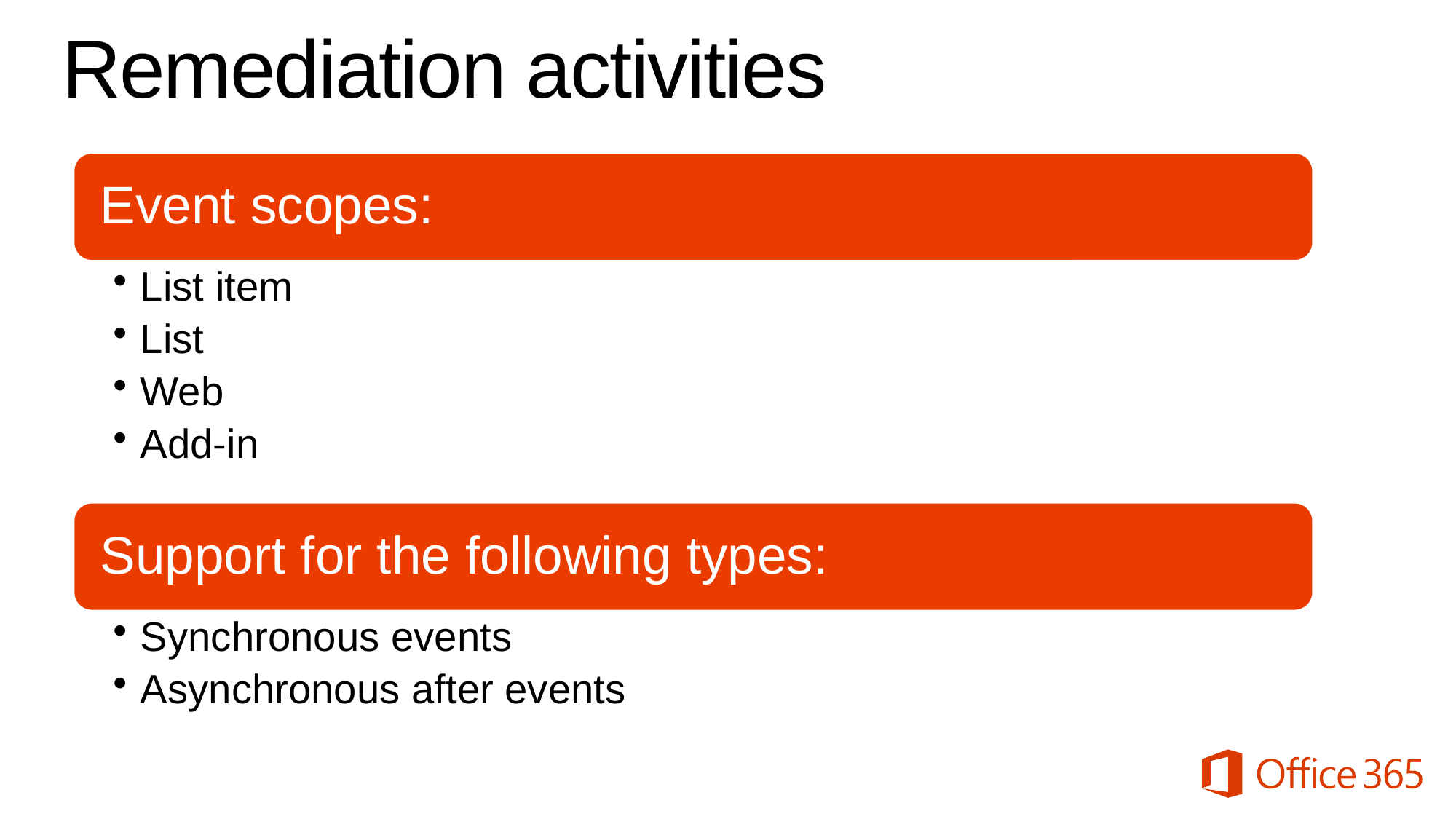

# Remediation activities
Event scopes:
List item
List
Web
Add-in
Support for the following types:
Synchronous events
Asynchronous after events